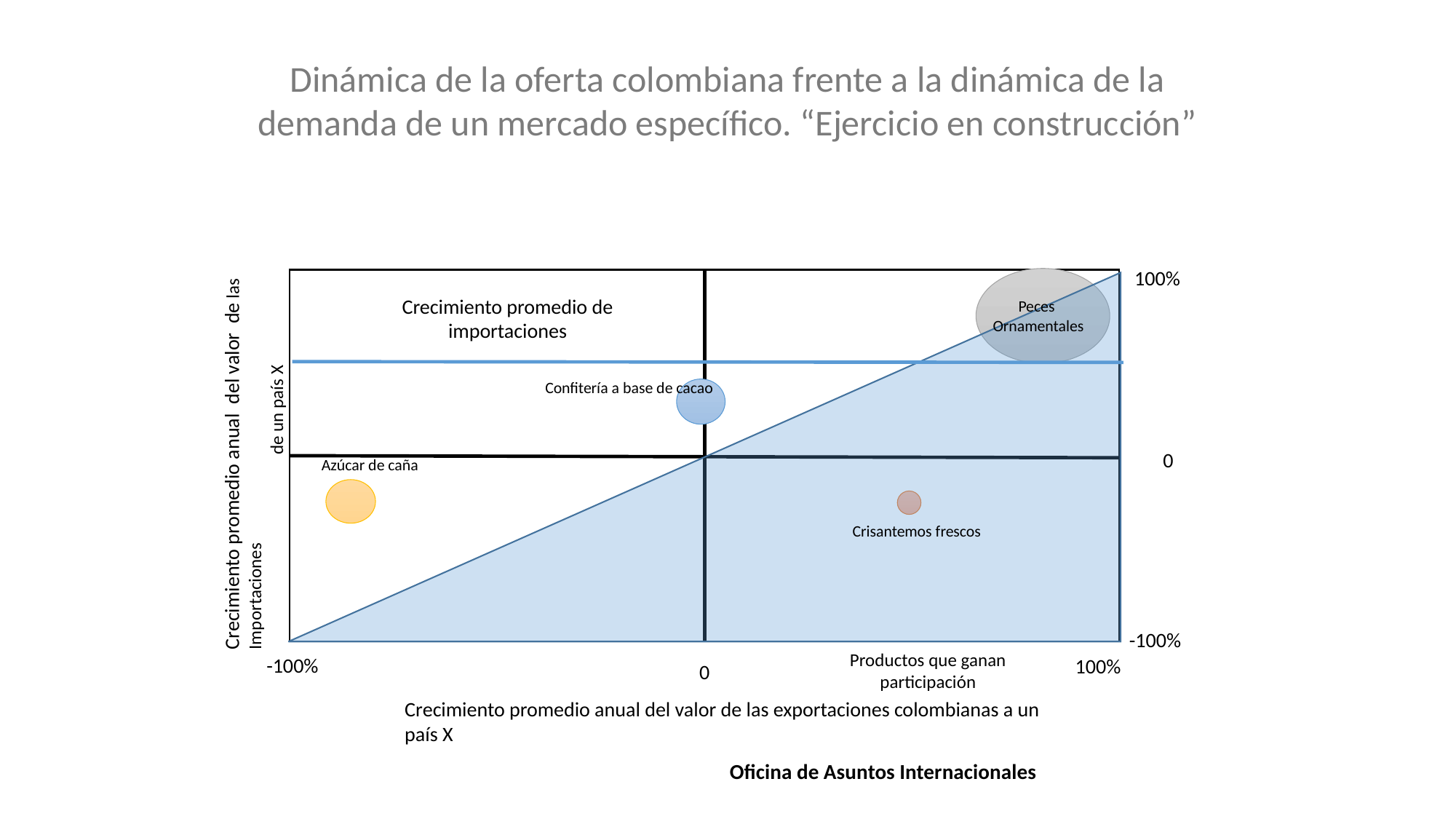

Dinámica de la oferta colombiana frente a la dinámica de la demanda de un mercado específico. “Ejercicio en construcción”
100%

Crecimiento promedio anual  del valor  de las Importaciones
de un país X
0
-100%
-100%
100%
0
Crecimiento promedio anual del valor de las exportaciones colombianas a un país X

Crecimiento promedio de importaciones
Peces
Ornamentales
Confitería a base de cacao

Azúcar de caña

Crisantemos frescos
Productos que ganan participación
Oficina de Asuntos Internacionales